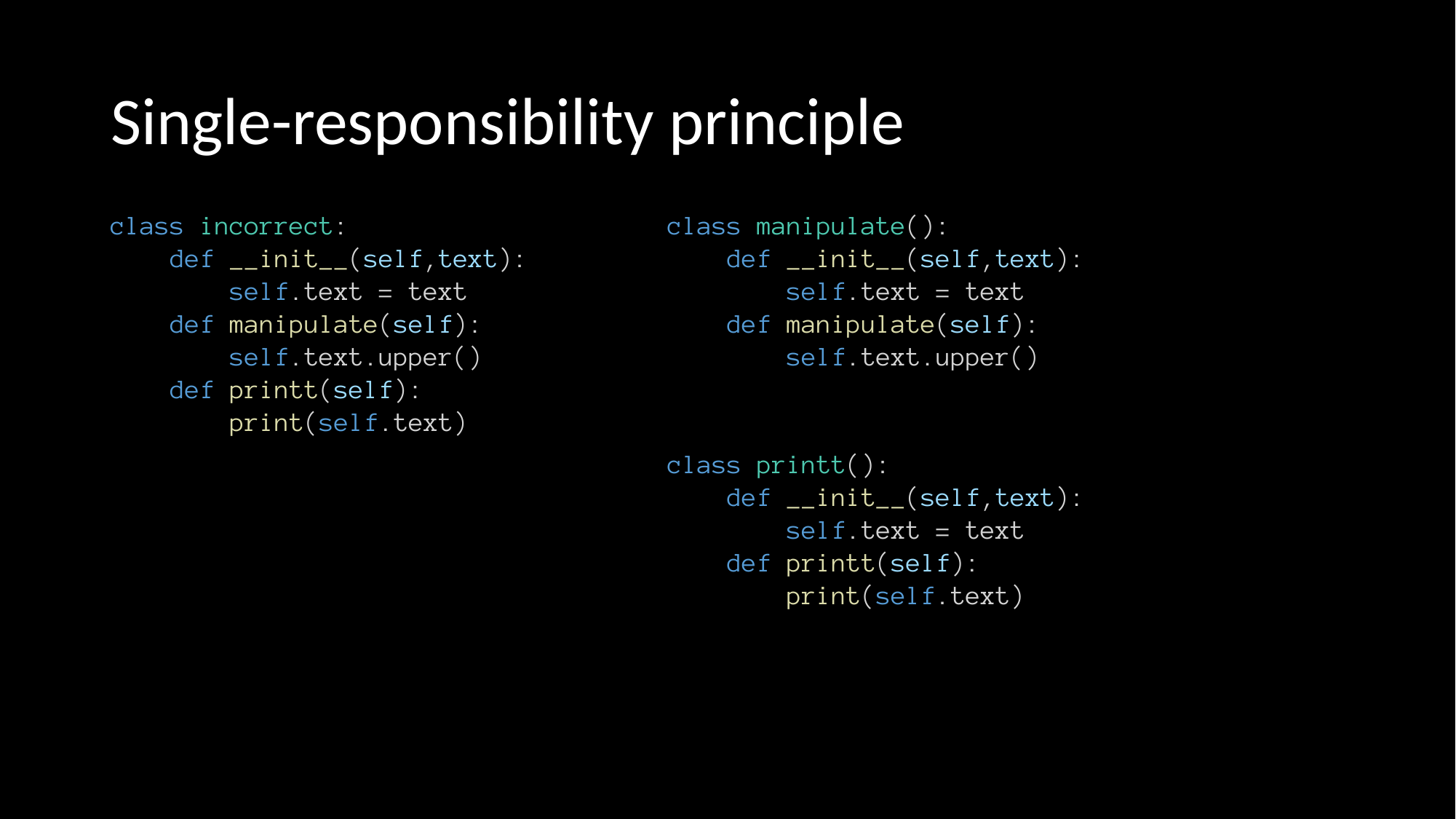

# Single-responsibility principle
class incorrect:
    def __init__(self,text):
        self.text = text
    def manipulate(self):
        self.text.upper()
    def printt(self):
        print(self.text)

class manipulate():
    def __init__(self,text):
        self.text = text
    def manipulate(self):
        self.text.upper()
class printt():
    def __init__(self,text):
        self.text = text
    def printt(self):
        print(self.text)